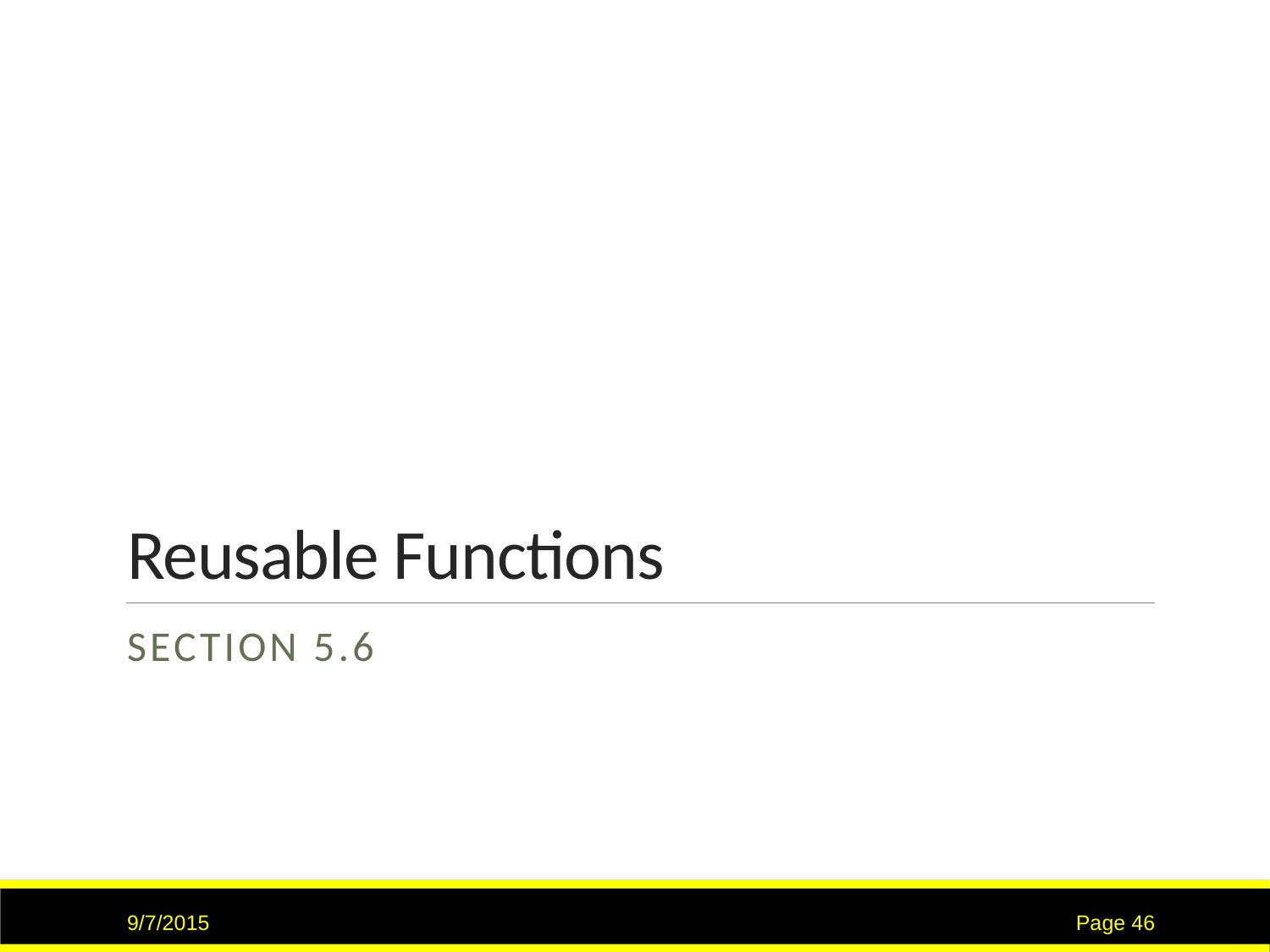

# Reusable Functions
Section 5.6
9/7/2015
Page 46